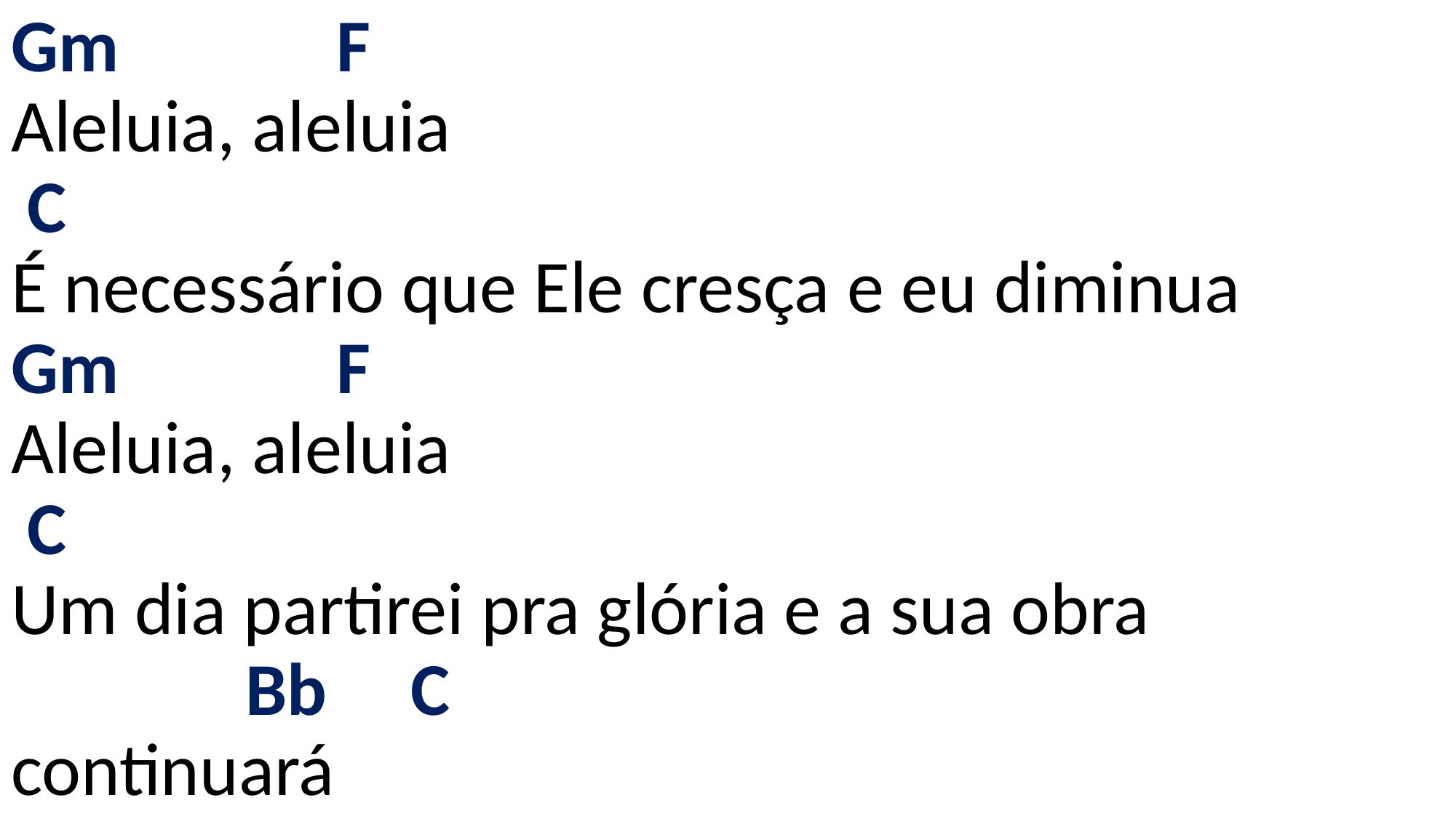

# Gm             F Aleluia, aleluia C É necessário que Ele cresça e eu diminua Gm             F Aleluia, aleluia C Um dia partirei pra glória e a sua obra Bb     C continuará